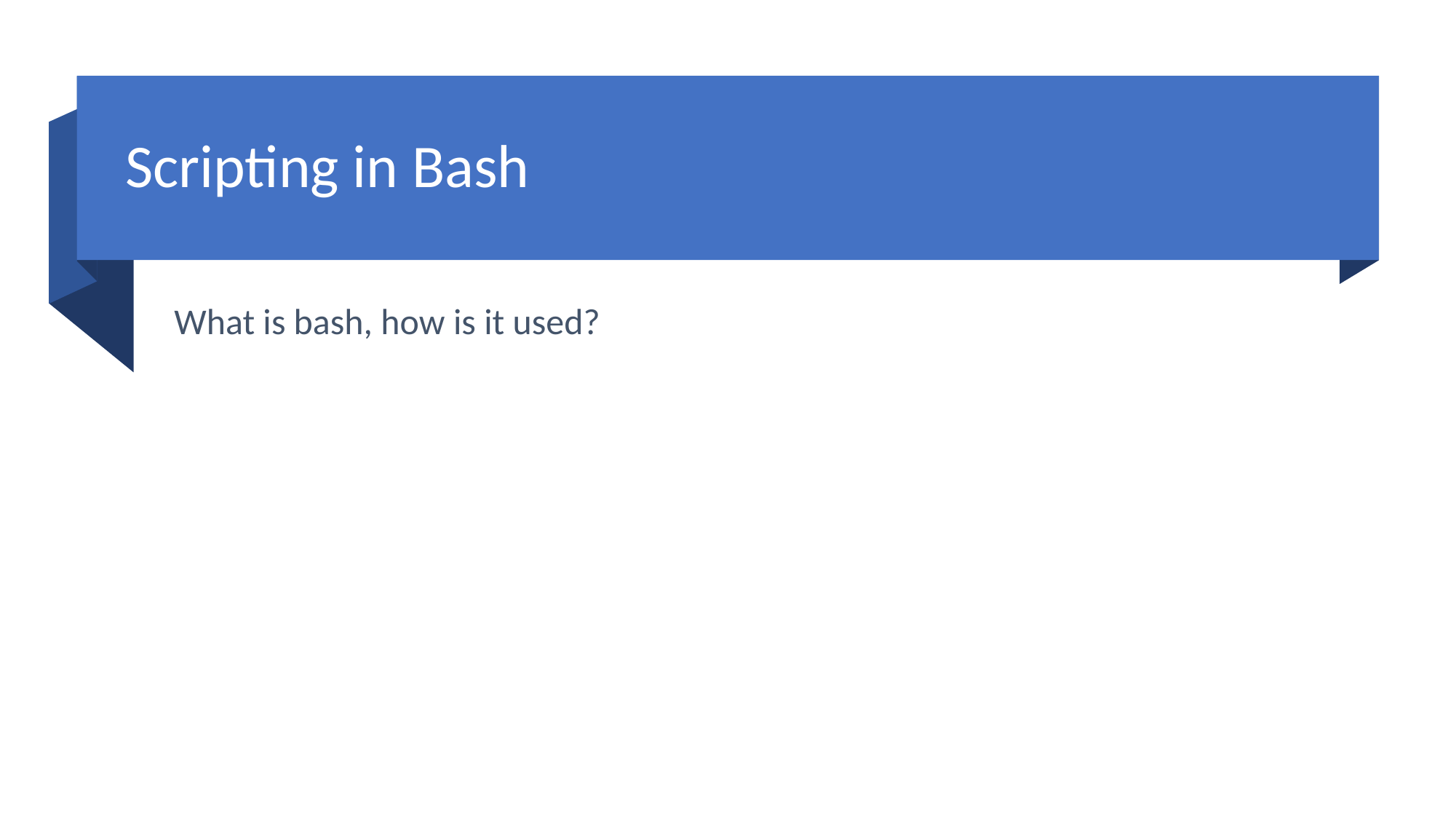

# Scripting in Bash

What is bash, how is it used?